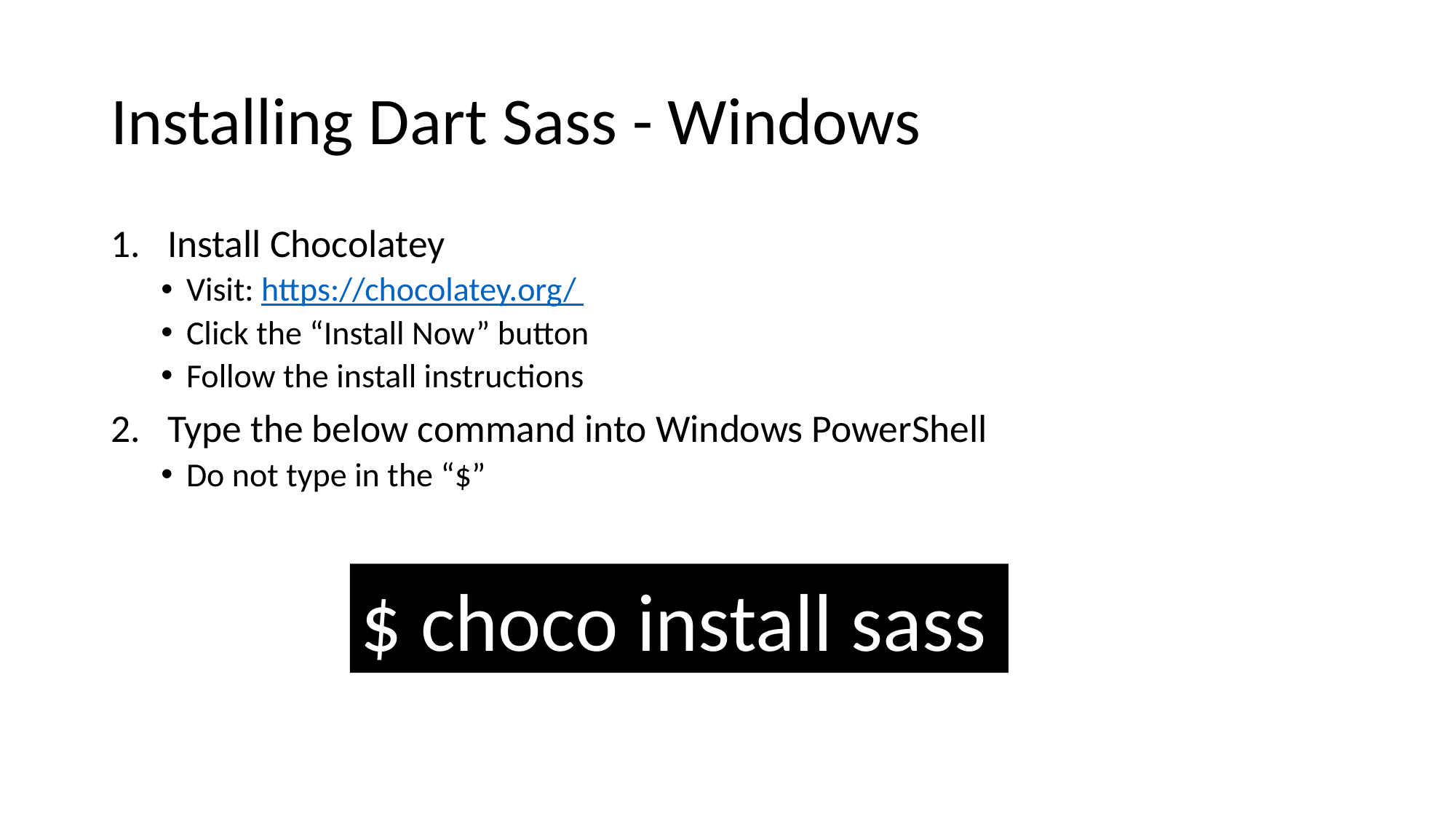

# Installing Dart Sass - Windows
Install Chocolatey
Visit: https://chocolatey.org/
Click the “Install Now” button
Follow the install instructions
Type the below command into Windows PowerShell
Do not type in the “$”
$ choco install sass